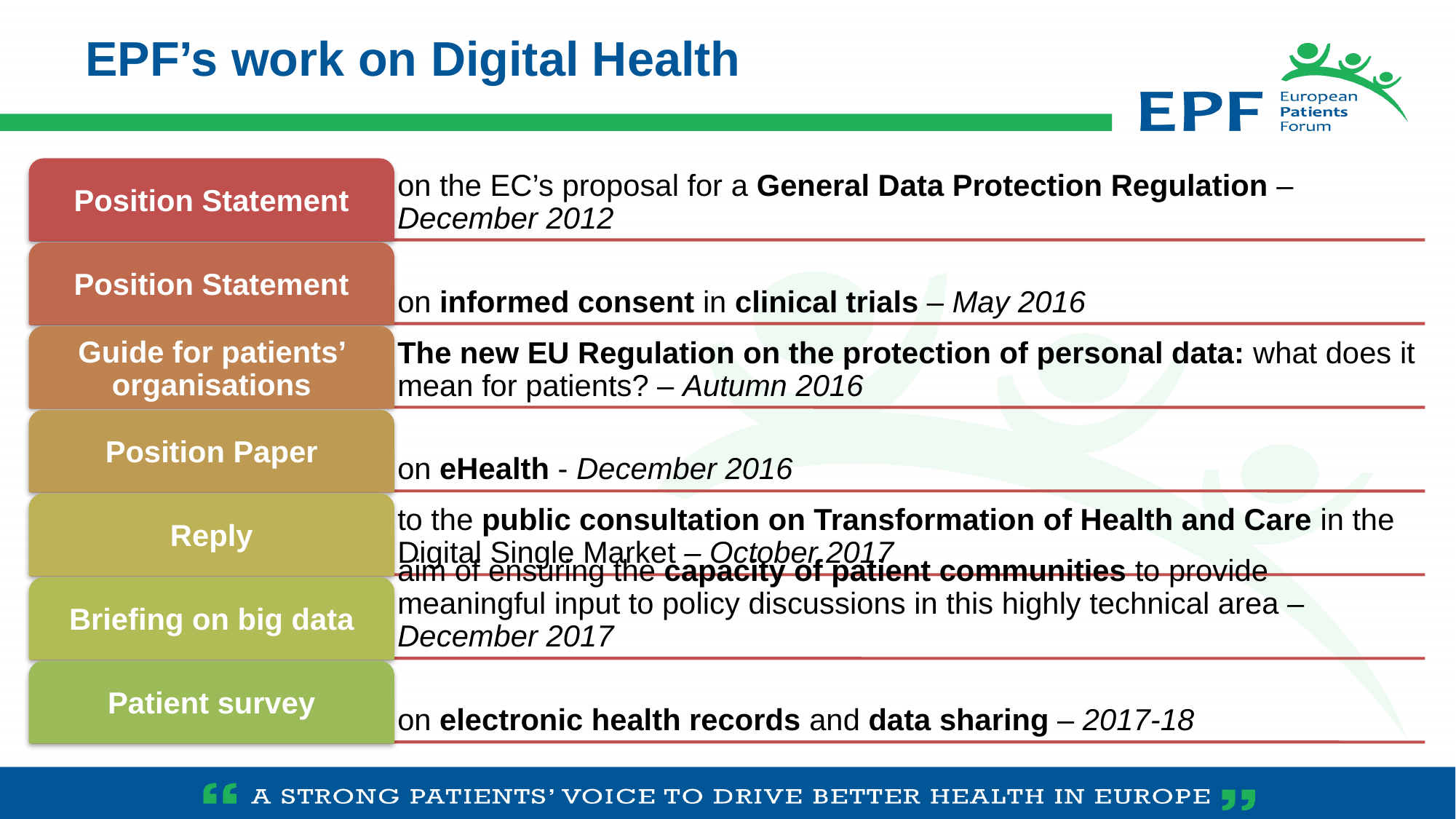

EPF’s work on Digital Health
on the EC’s proposal for a General Data Protection Regulation – December 2012
Position Statement
on informed consent in clinical trials – May 2016
Position Statement
The new EU Regulation on the protection of personal data: what does it mean for patients? – Autumn 2016
Guide for patients’ organisations
on eHealth - December 2016
Position Paper
to the public consultation on Transformation of Health and Care in the Digital Single Market – October 2017
Reply
aim of ensuring the capacity of patient communities to provide meaningful input to policy discussions in this highly technical area – December 2017
Briefing on big data
on electronic health records and data sharing – 2017-18
Patient survey